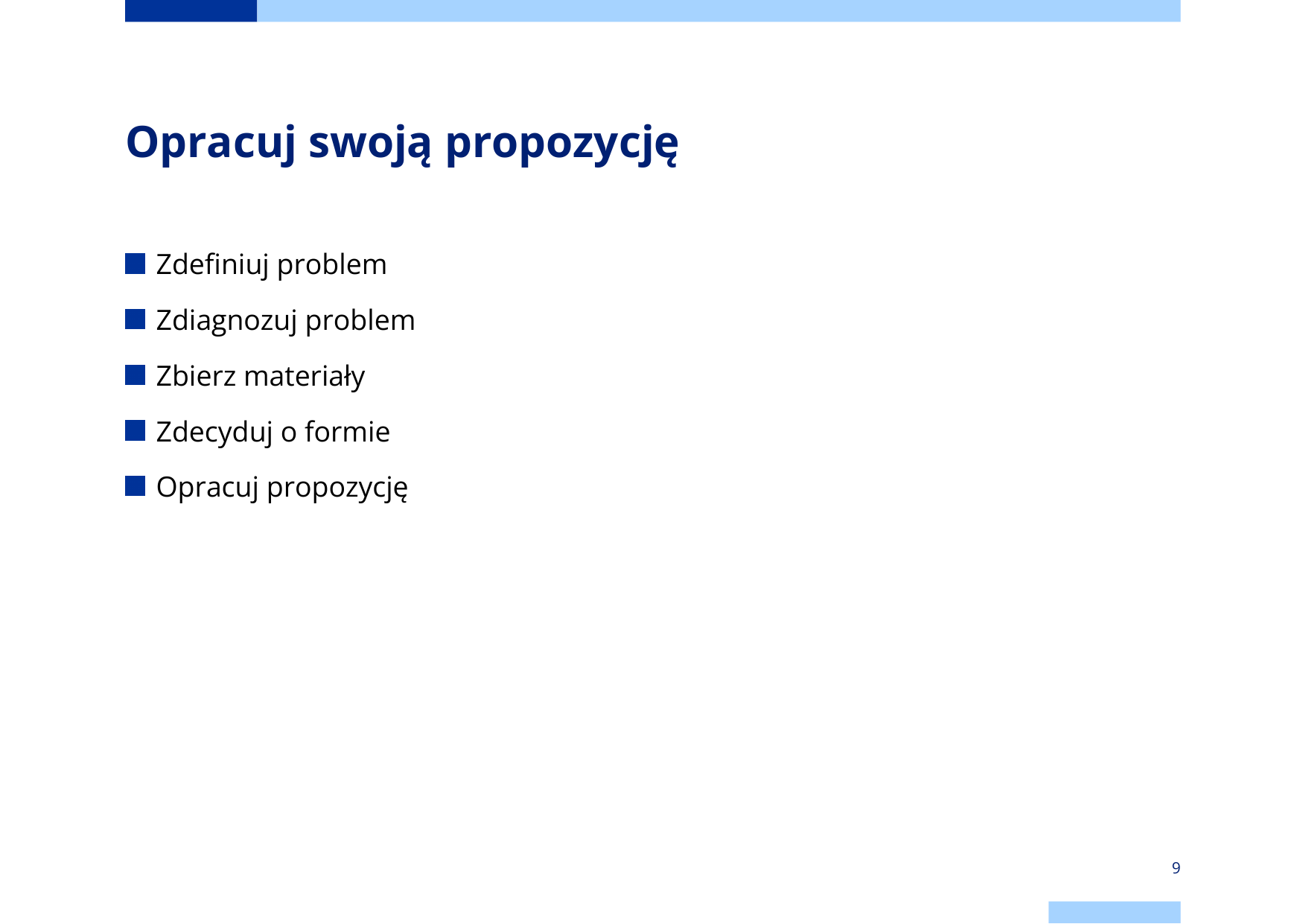

# Opracuj swoją propozycję
Zdefiniuj problem
Zdiagnozuj problem
Zbierz materiały
Zdecyduj o formie
Opracuj propozycję
9